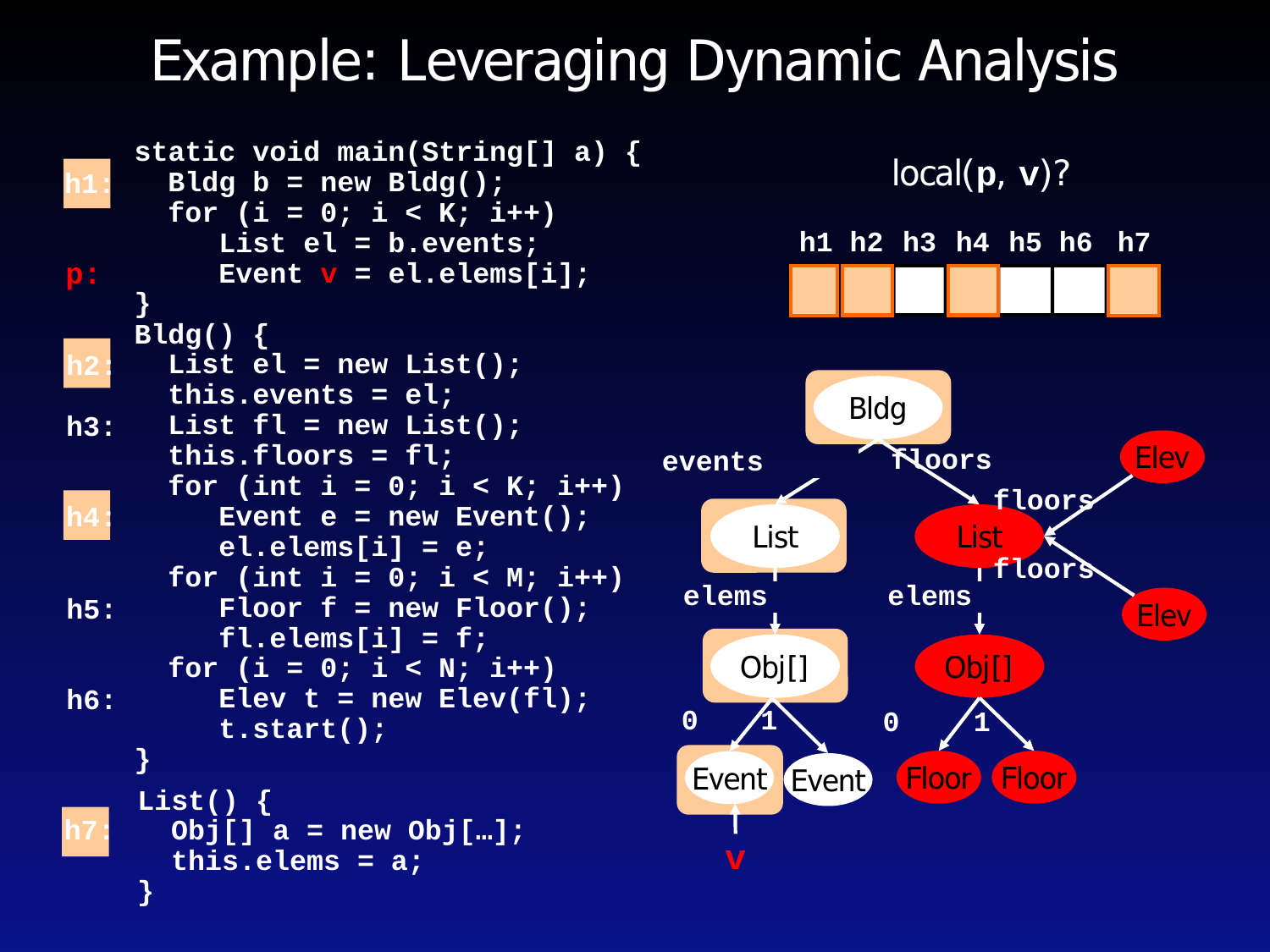

# Example: Leveraging Dynamic Analysis
   static void main(String[] a) {
     Bldg b = new Bldg();
     for (i = 0; i < K; i++)
        List el = b.events;
        Event v = el.elems[i];
   }
   Bldg() {
     List el = new List();
     this.events = el;
     List fl = new List();
     this.floors = fl;
     for (int i = 0; i < K; i++)
        Event e = new Event();
        el.elems[i] = e;
     for (int i = 0; i < M; i++)
        Floor f = new Floor();
        fl.elems[i] = f;
     for (i = 0; i < N; i++)
        Elev t = new Elev(fl);
        t.start();
   }

local(p, v)?
h1:

h1
h2
h3
h4
h5
h6
h7

p:

h2:

Bldg
Elev
floors
events
floors
List
List
floors
elems
elems
Elev
Obj[]
Obj[]
0
1
0
1
Floor
Floor
Event
Event
v
h3:

h4:

h5:

h6:

   List() {
     Obj[] a = new Obj[…];
     this.elems = a;
   }
h7: